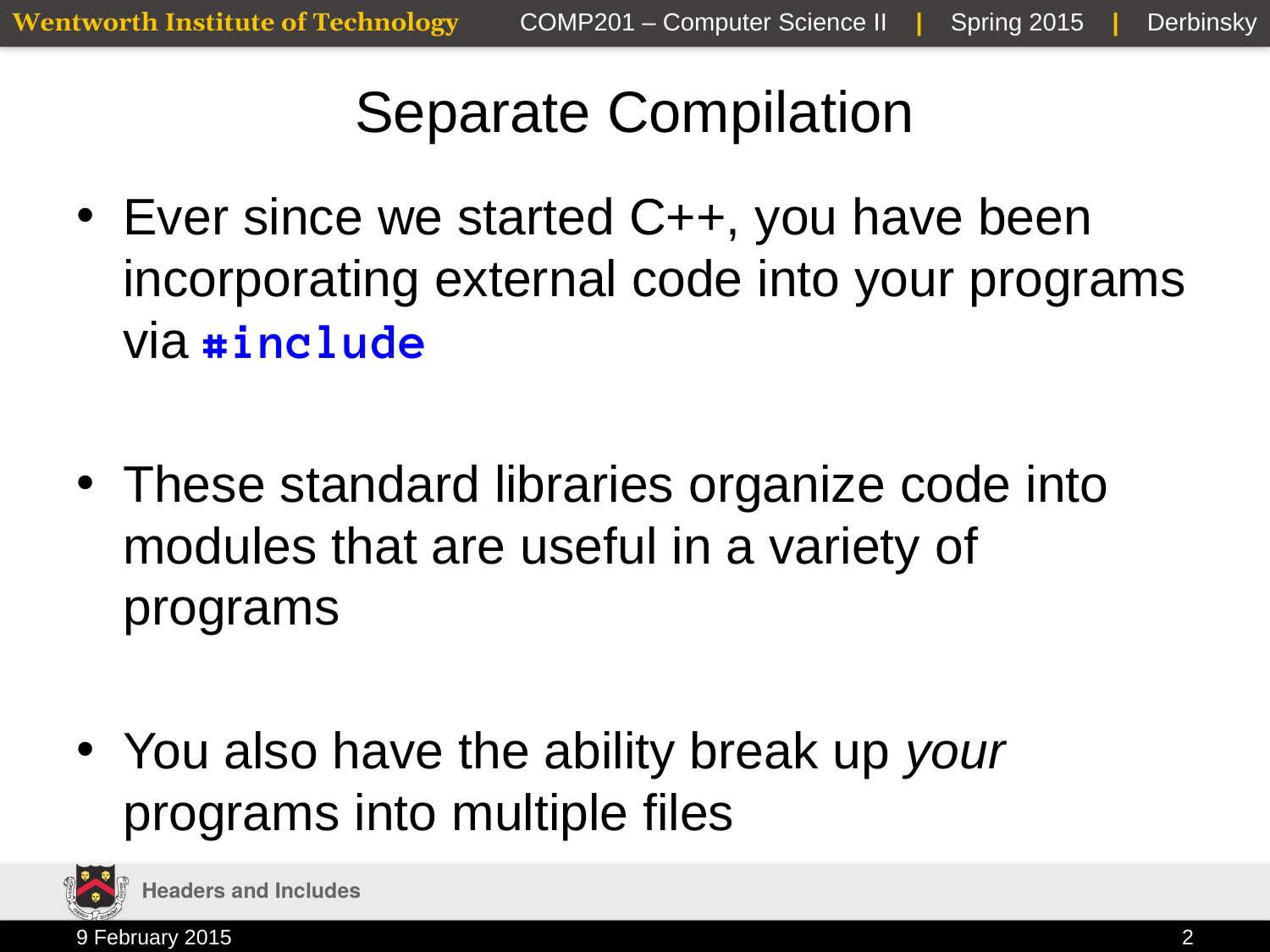

# Separate Compilation
Ever since we started C++, you have been incorporating external code into your programs via #include

These standard libraries organize code into modules that are useful in a variety of programs

You also have the ability break up your programs into multiple files
Headers and Includes
9 February 2015
2